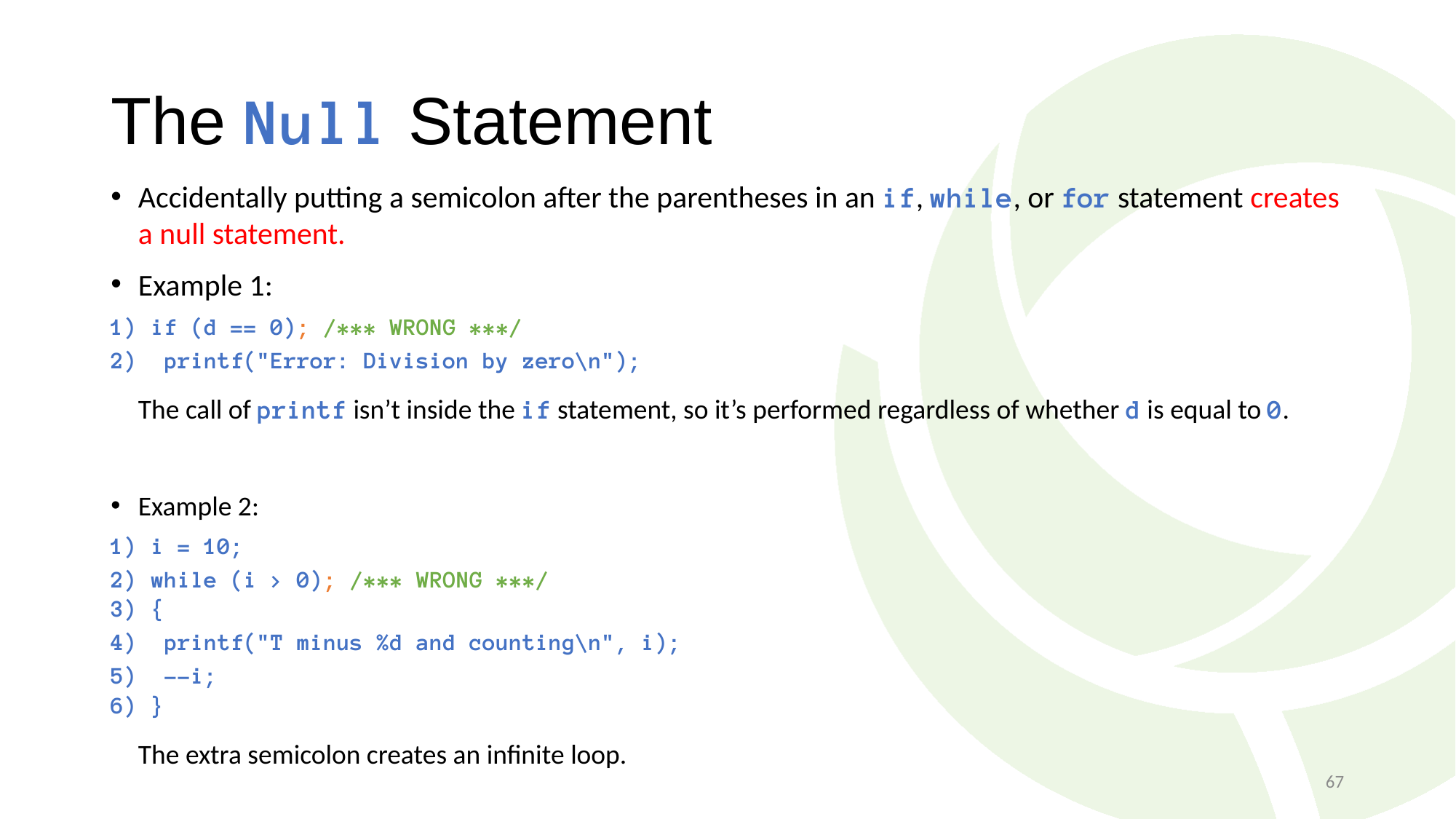

# The Null Statement
Accidentally putting a semicolon after the parentheses in an if, while, or for statement creates a null statement.
Example 1:
 if (d == 0); /*** WRONG ***/
  printf("Error: Division by zero\n");
	The call of printf isn’t inside the if statement, so it’s performed regardless of whether d is equal to 0.

Example 2:
 i = 10;
 while (i > 0); /*** WRONG ***/
 {
  printf("T minus %d and counting\n", i);
  --i;
 }
	The extra semicolon creates an infinite loop.

67